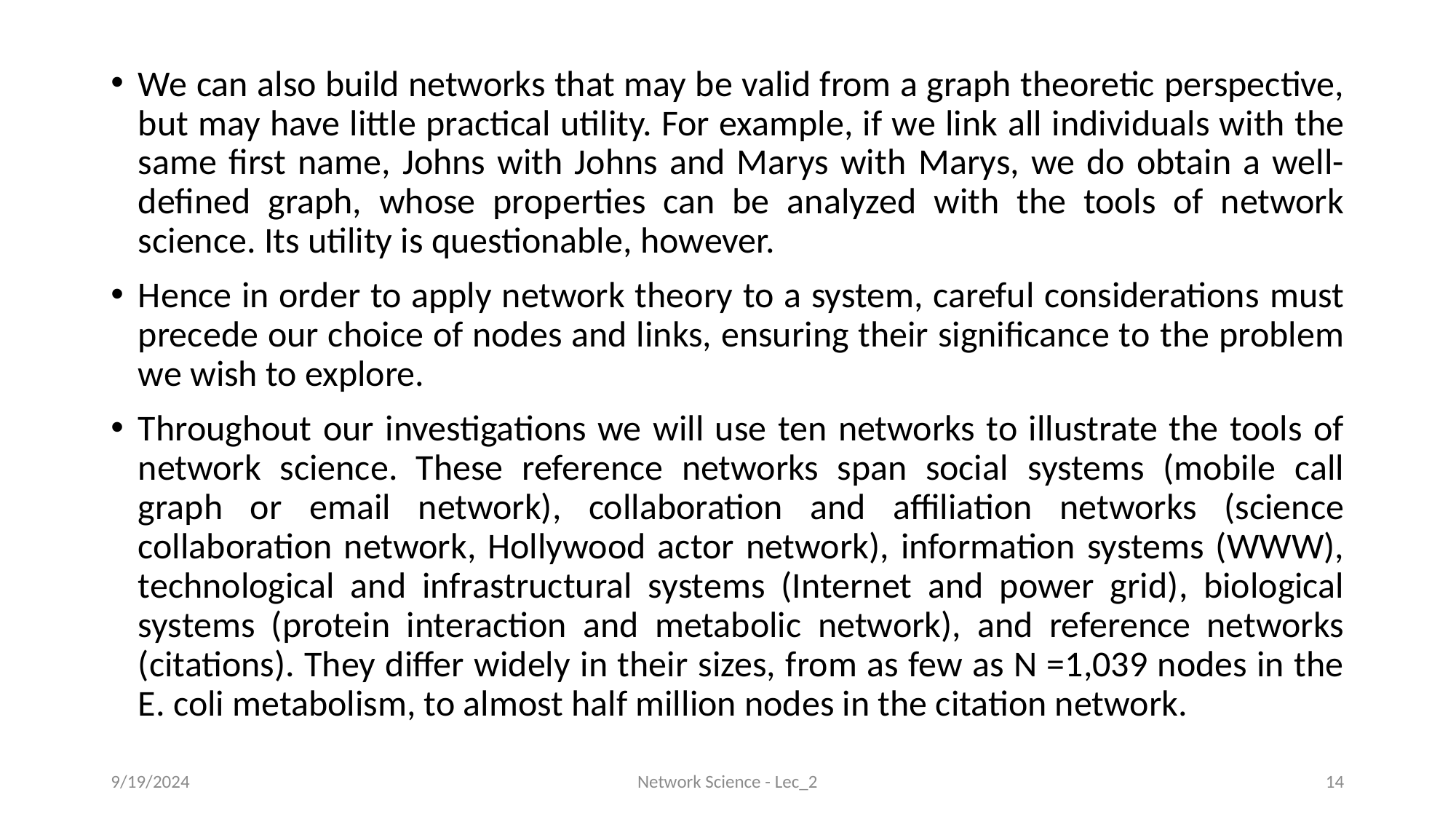

We can also build networks that may be valid from a graph theoretic perspective, but may have little practical utility. For example, if we link all individuals with the same first name, Johns with Johns and Marys with Marys, we do obtain a well-defined graph, whose properties can be analyzed with the tools of network science. Its utility is questionable, however.
Hence in order to apply network theory to a system, careful considerations must precede our choice of nodes and links, ensuring their significance to the problem we wish to explore.
Throughout our investigations we will use ten networks to illustrate the tools of network science. These reference networks span social systems (mobile call graph or email network), collaboration and affiliation networks (science collaboration network, Hollywood actor network), information systems (WWW), technological and infrastructural systems (Internet and power grid), biological systems (protein interaction and metabolic network), and reference networks (citations). They differ widely in their sizes, from as few as N =1,039 nodes in the E. coli metabolism, to almost half million nodes in the citation network.
9/19/2024
Network Science - Lec_2
14